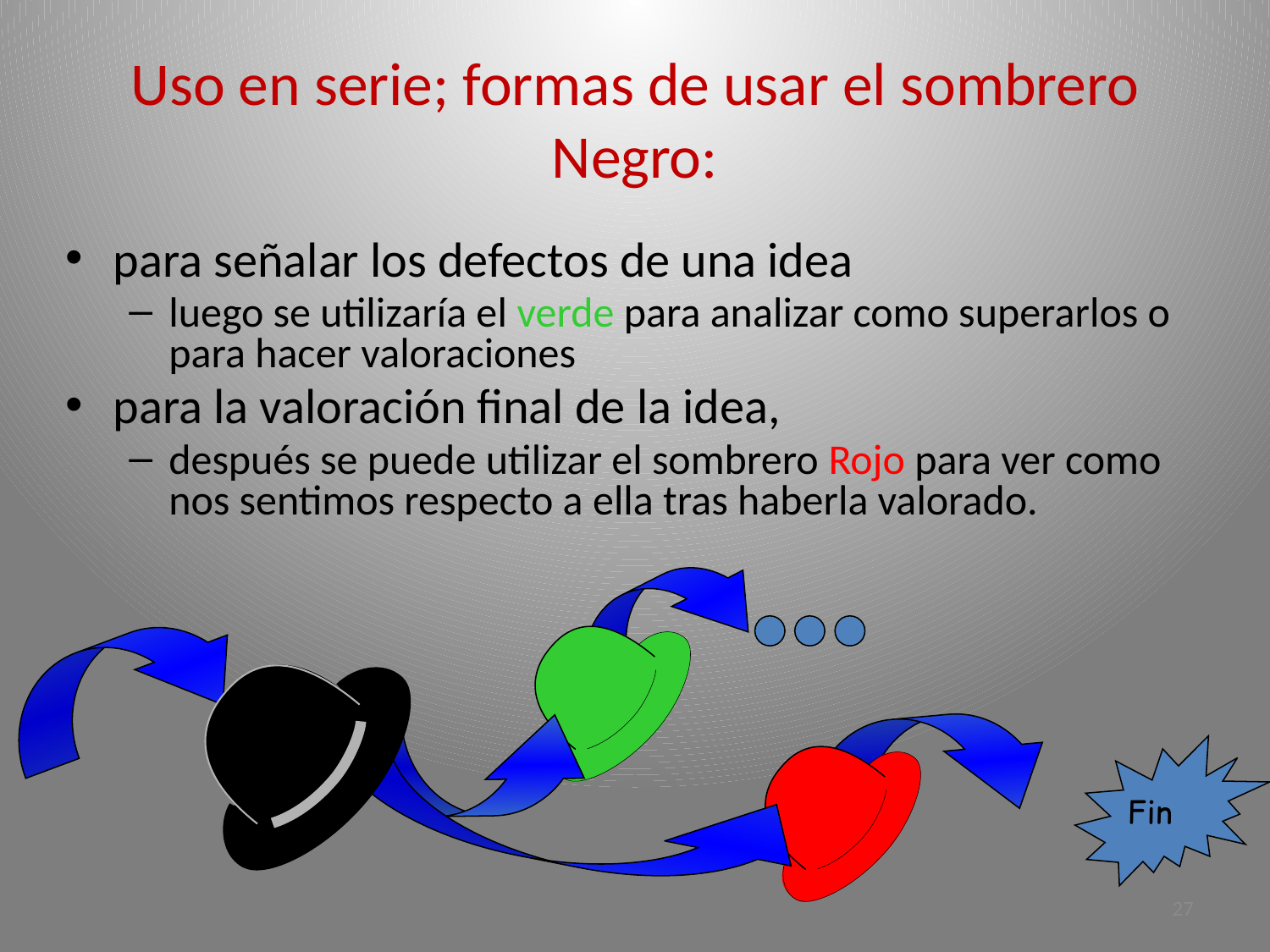

# Uso en serie; formas de usar el sombrero Negro:
para señalar los defectos de una idea
luego se utilizaría el verde para analizar como superarlos o para hacer valoraciones
para la valoración final de la idea,
después se puede utilizar el sombrero Rojo para ver como nos sentimos respecto a ella tras haberla valorado.

Fin
27